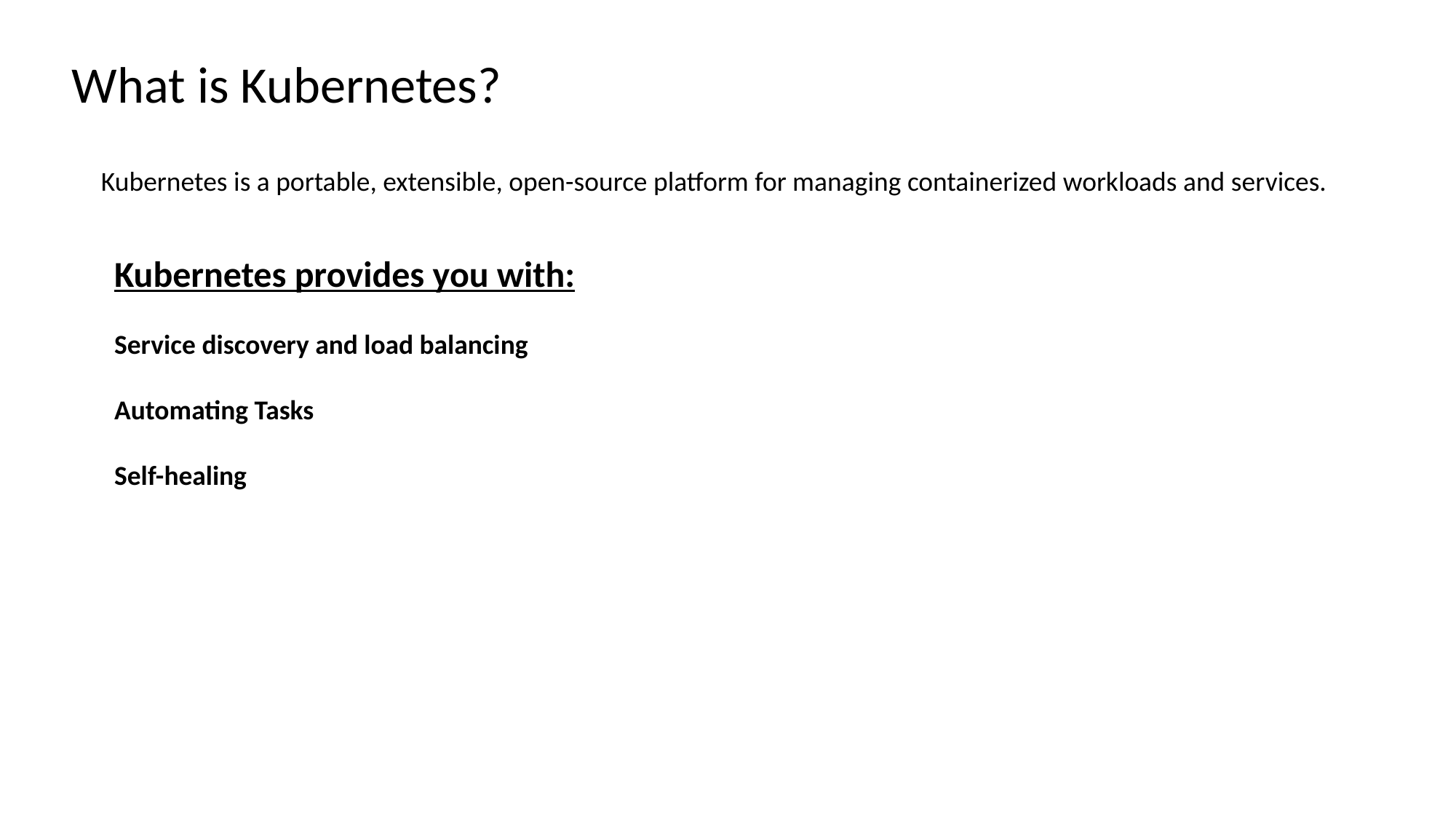

# What is Kubernetes?
Kubernetes is a portable, extensible, open-source platform for managing containerized workloads and services.
Kubernetes provides you with:

Service discovery and load balancing
Automating Tasks
Self-healing